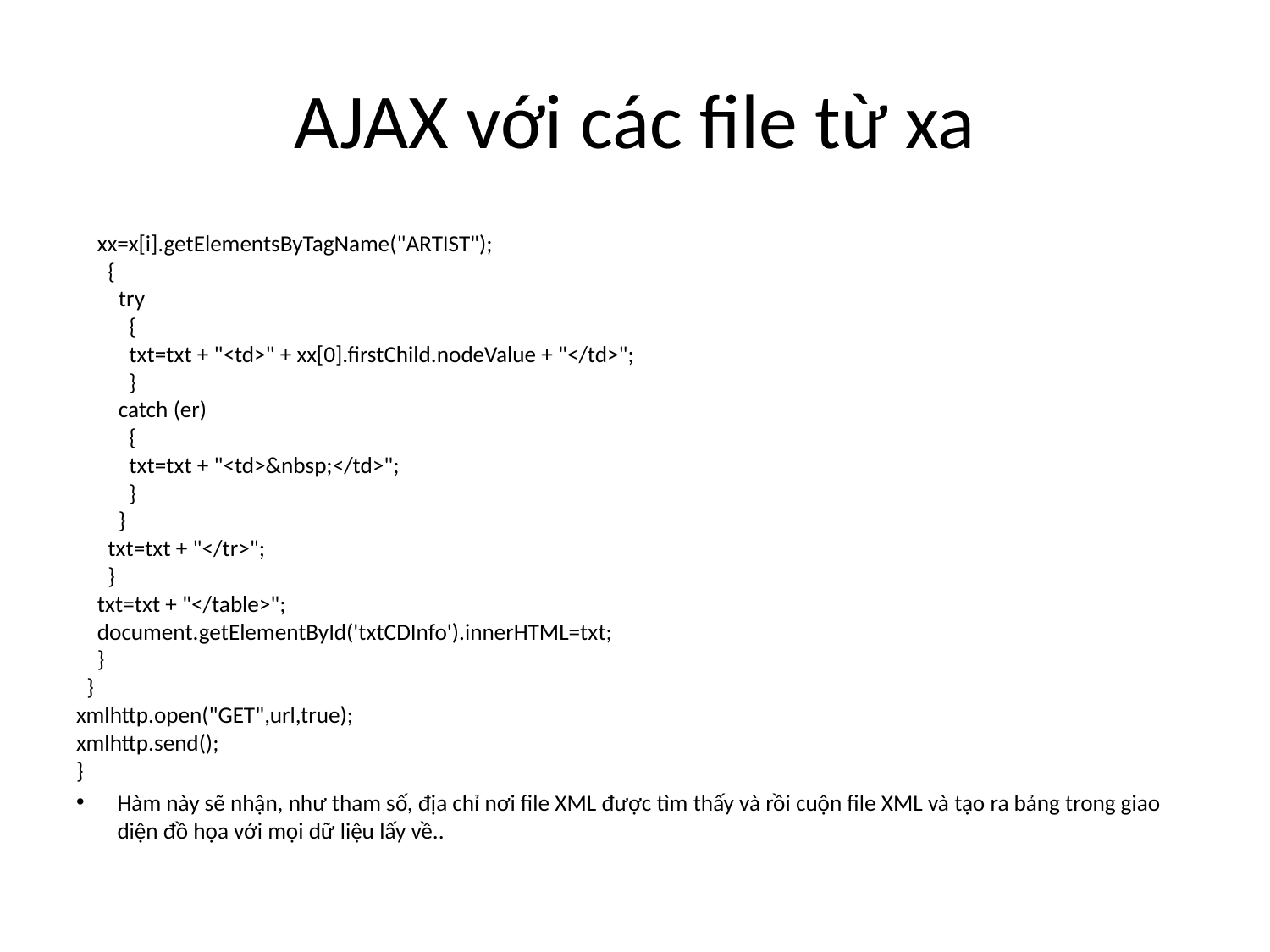

# AJAX với các file từ xa
    xx=x[i].getElementsByTagName("ARTIST");
      {
        try
          {
          txt=txt + "<td>" + xx[0].firstChild.nodeValue + "</td>";
          }
        catch (er)
          {
          txt=txt + "<td>&nbsp;</td>";
          }
        }
      txt=txt + "</tr>";
      }
    txt=txt + "</table>";
    document.getElementById('txtCDInfo').innerHTML=txt;
    }
  }
xmlhttp.open("GET",url,true);
xmlhttp.send();
}
Hàm này sẽ nhận, như tham số, địa chỉ nơi file XML được tìm thấy và rồi cuộn file XML và tạo ra bảng trong giao diện đồ họa với mọi dữ liệu lấy về..